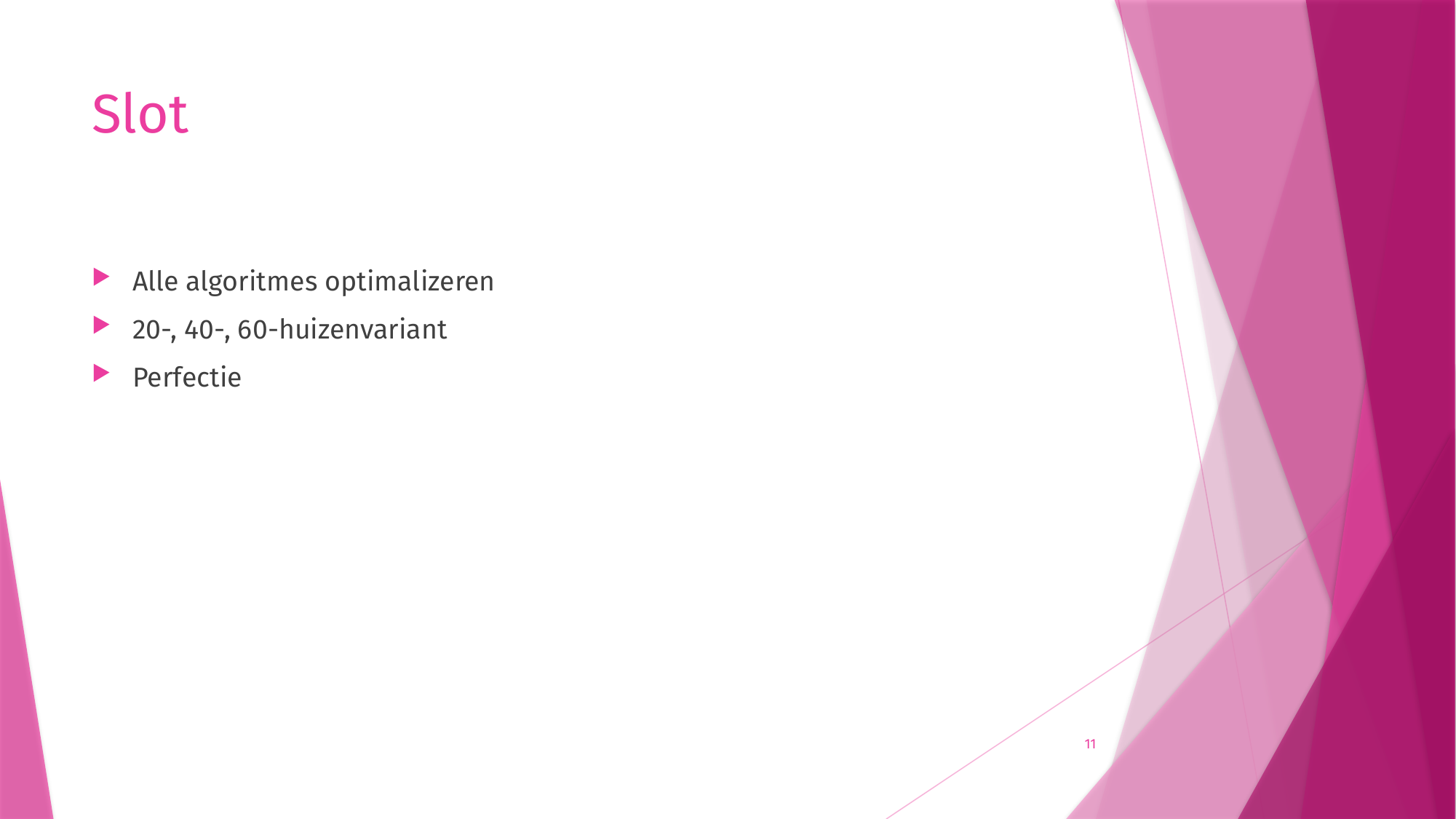

# Slot
Alle algoritmes optimalizeren
20-, 40-, 60-huizenvariant
Perfectie
11